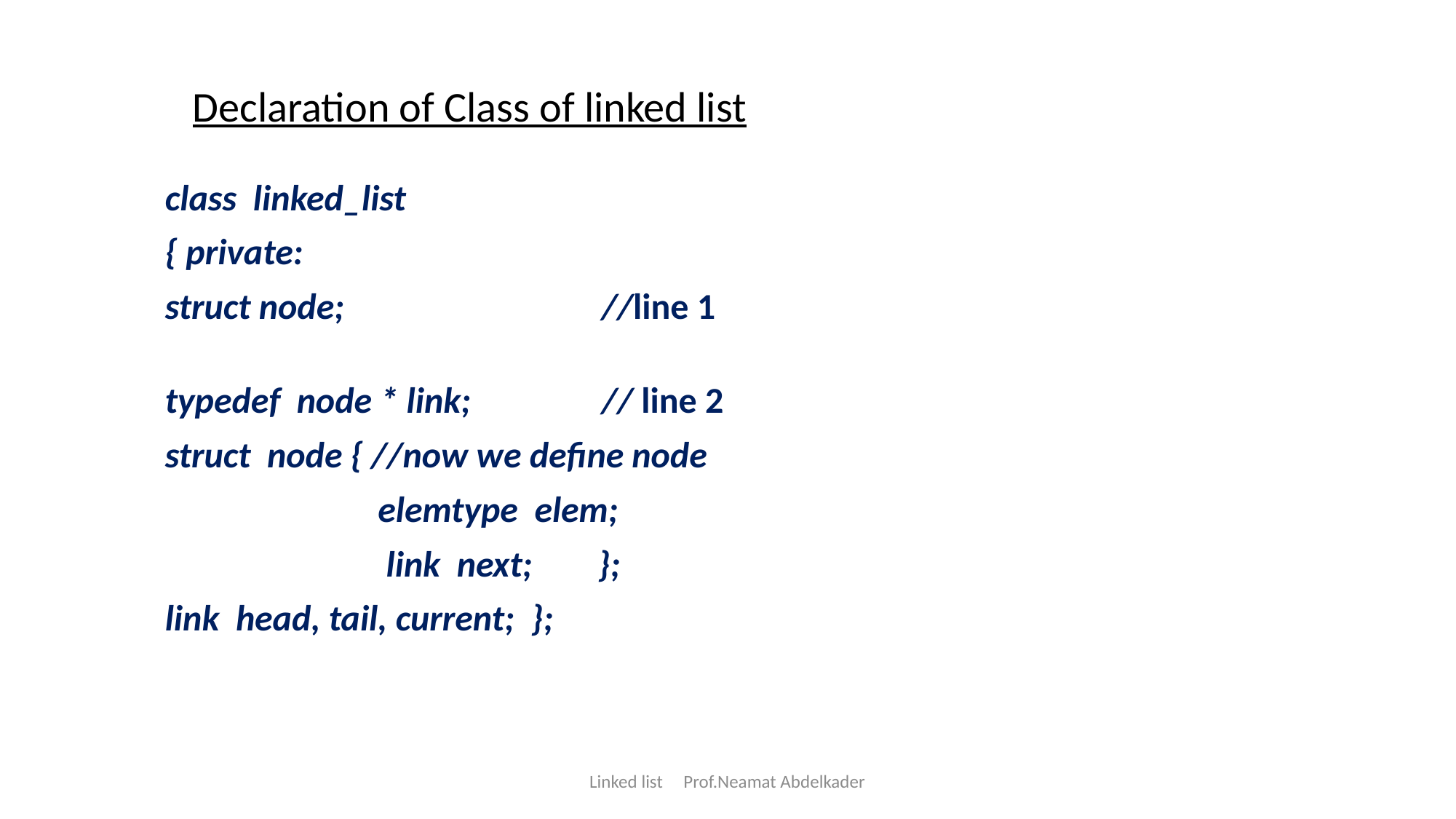

# Declaration of Class of linked list
class  linked_list
{ private:
struct node;			//line 1
typedef  node * link;		// line 2
struct  node { //now we define node
                          elemtype  elem;
                           link  next;        };
link  head, tail, current;  };

Linked list     Prof.Neamat Abdelkader
10